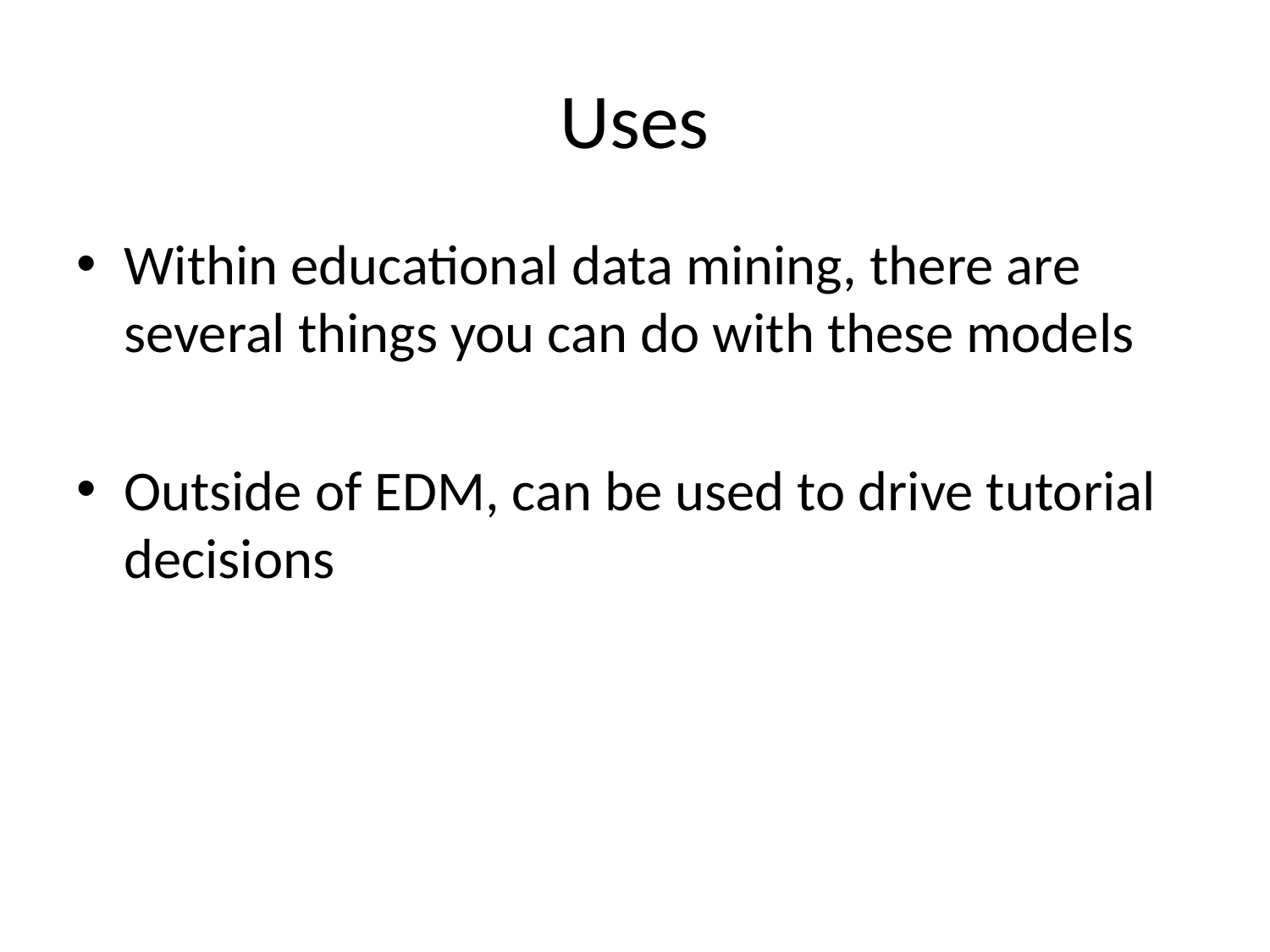

# Uses
Within educational data mining, there are several things you can do with these models

Outside of EDM, can be used to drive tutorial decisions